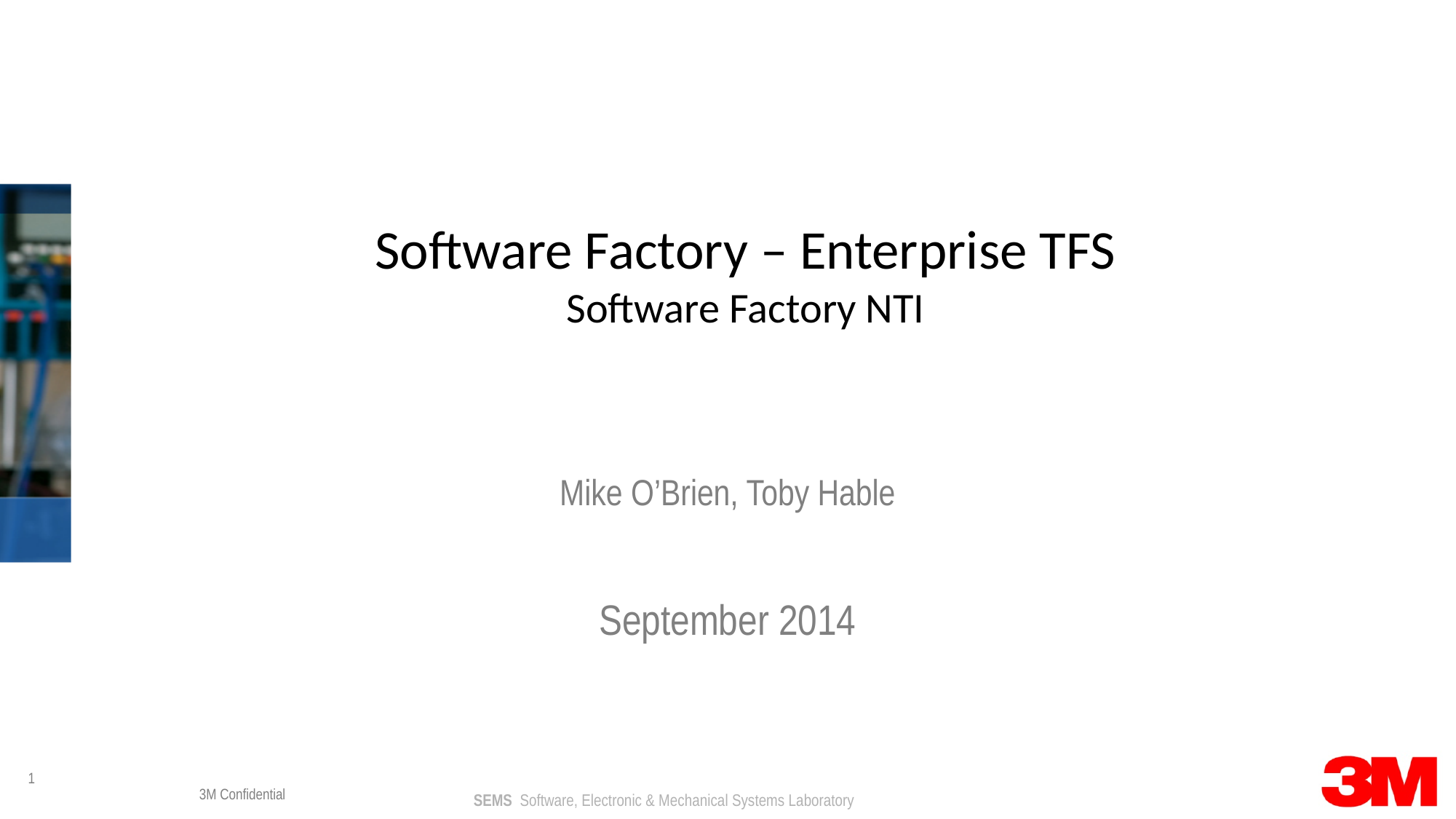

Software Factory – Enterprise TFS
Software Factory NTI
Mike O’Brien, Toby Hable

September 2014
3M Confidential